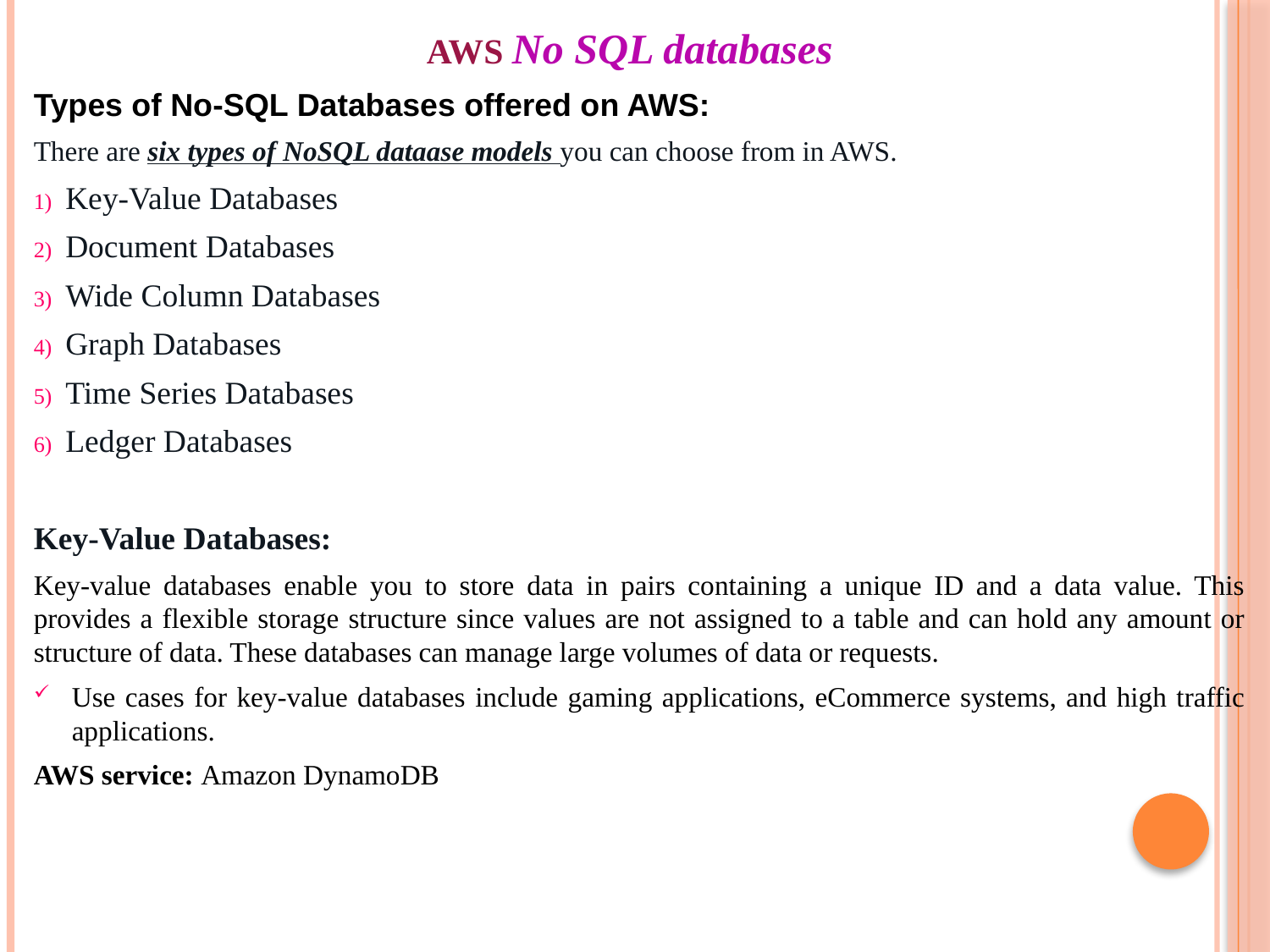

# AWS No SQL databases
Types of No-SQL Databases offered on AWS:
There are six types of NoSQL dataase models you can choose from in AWS.
Key-Value Databases
Document Databases
Wide Column Databases
Graph Databases
Time Series Databases
Ledger Databases

Key-Value Databases:
Key-value databases enable you to store data in pairs containing a unique ID and a data value. This provides a flexible storage structure since values are not assigned to a table and can hold any amount or structure of data. These databases can manage large volumes of data or requests.
Use cases for key-value databases include gaming applications, eCommerce systems, and high traffic applications.
AWS service: Amazon DynamoDB